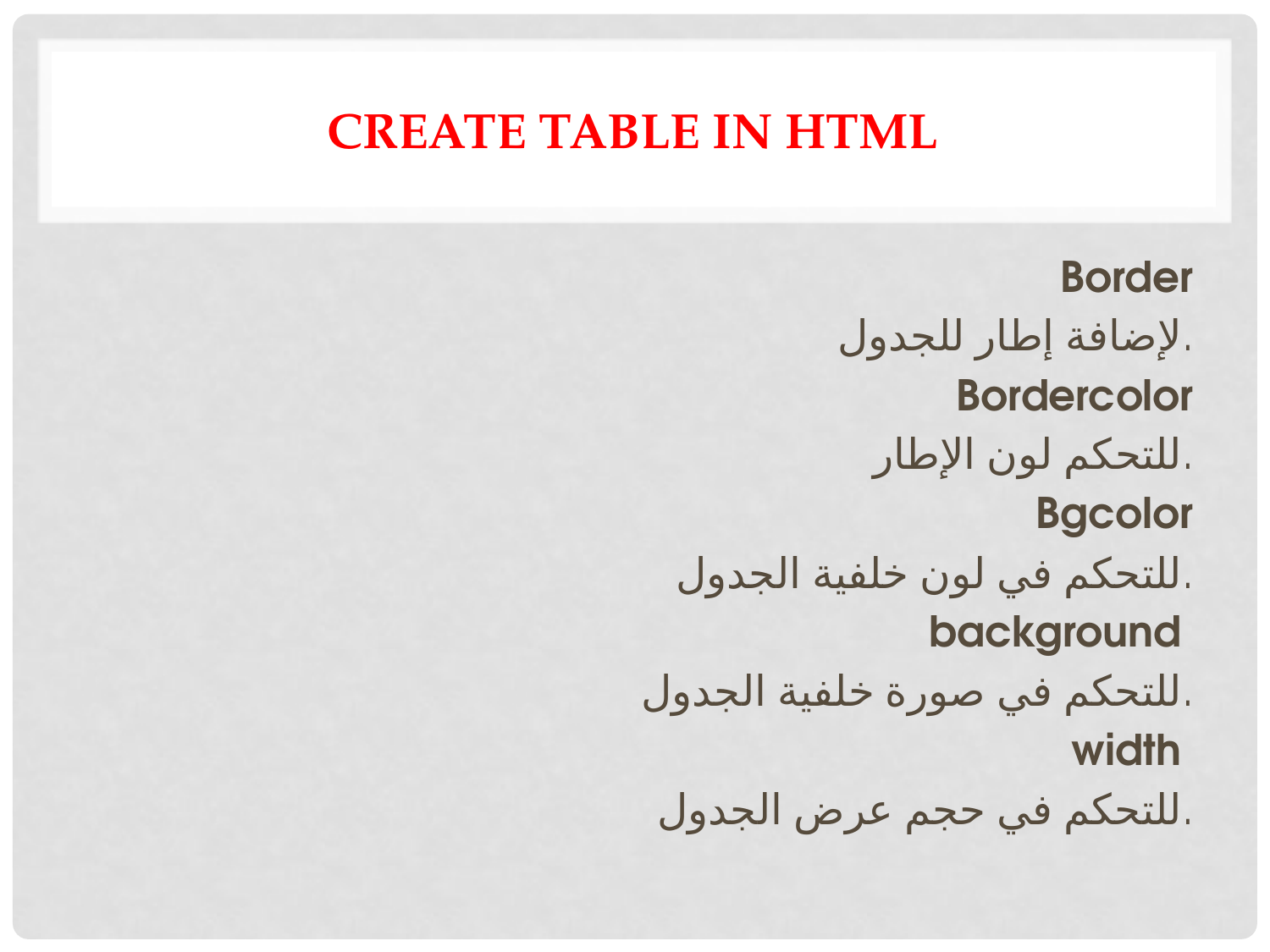

# Create table in HTML
Border
لإضافة إطار للجدول.
Bordercolor
للتحكم لون الإطار.
Bgcolor
للتحكم في لون خلفية الجدول.
background
للتحكم في صورة خلفية الجدول.
width
 للتحكم في حجم عرض الجدول.